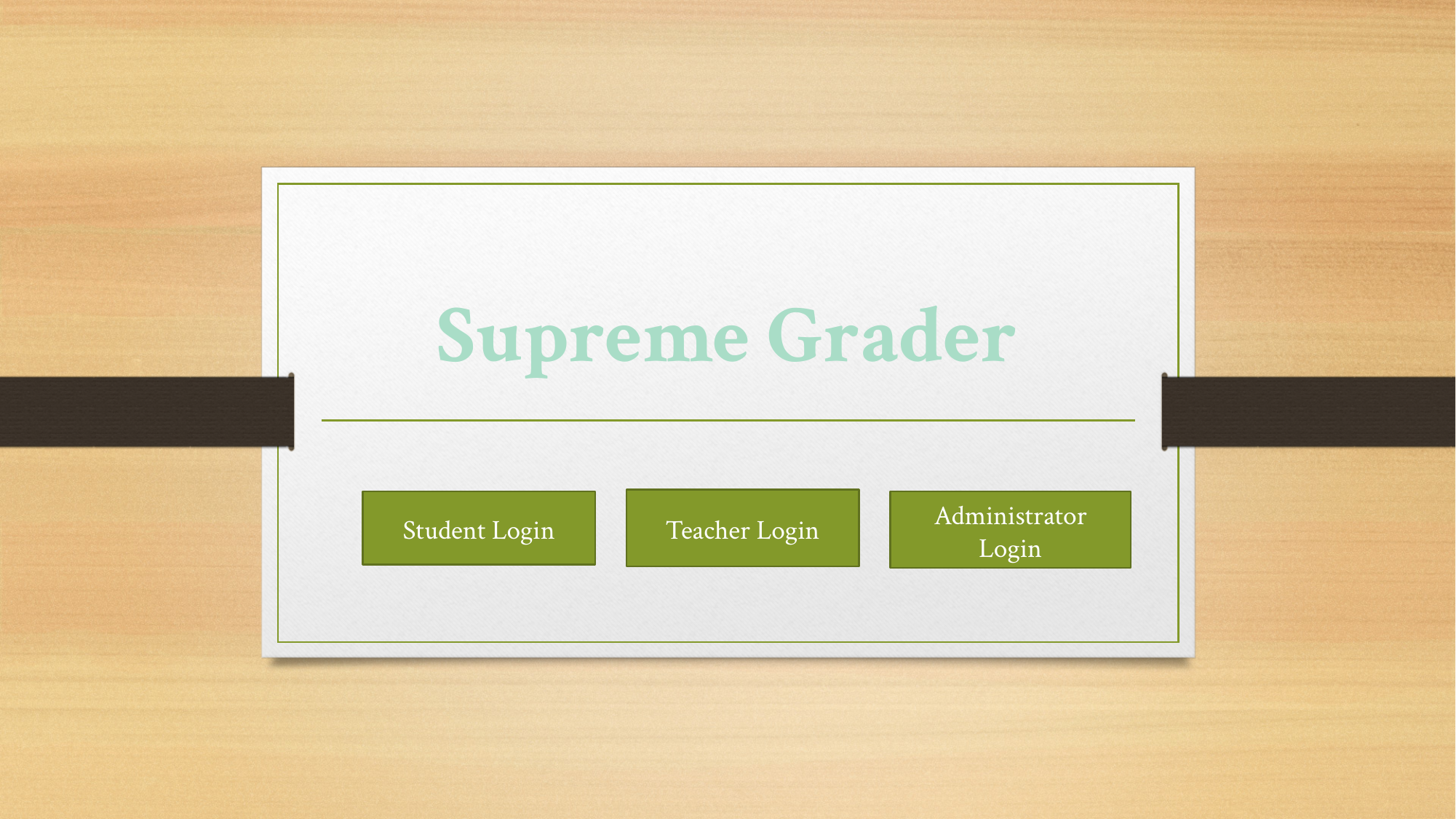

Supreme Grader
Teacher Login
Student Login
Administrator Login